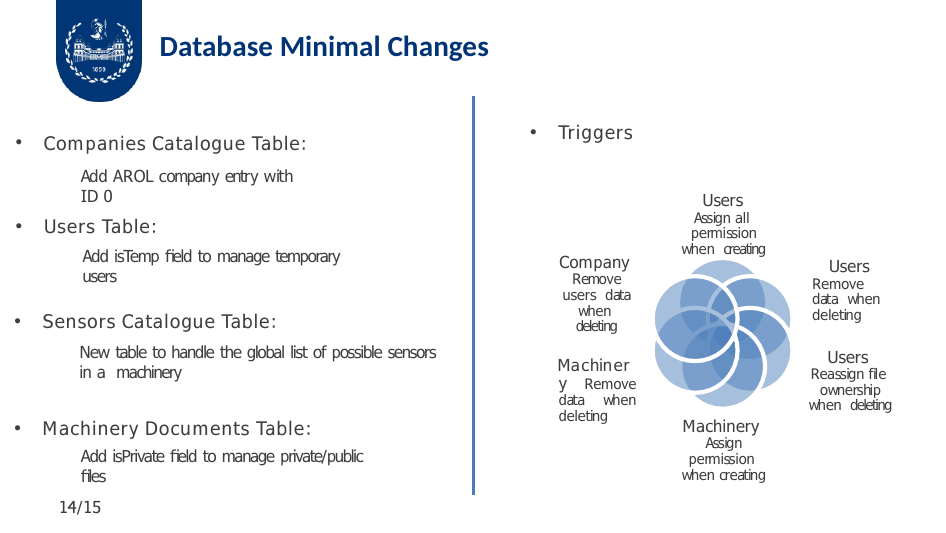

# Database Minimal Changes

Triggers
Companies Catalogue Table:
Add AROL company entry with ID 0
Users
Assign all  permission when  creating
Users Table:
Add isTemp field to manage temporary users
Company  Remove users  data when  deleting
Users  Remove data  when deleting

Sensors Catalogue Table:
New table to handle the global list of possible sensors in a  machinery
Users  Reassign file  ownership when  deleting
Machinery  Remove data  when deleting
Machinery Documents Table:
Add isPrivate field to manage private/public files
Machinery  Assign permission  when creating
14/15